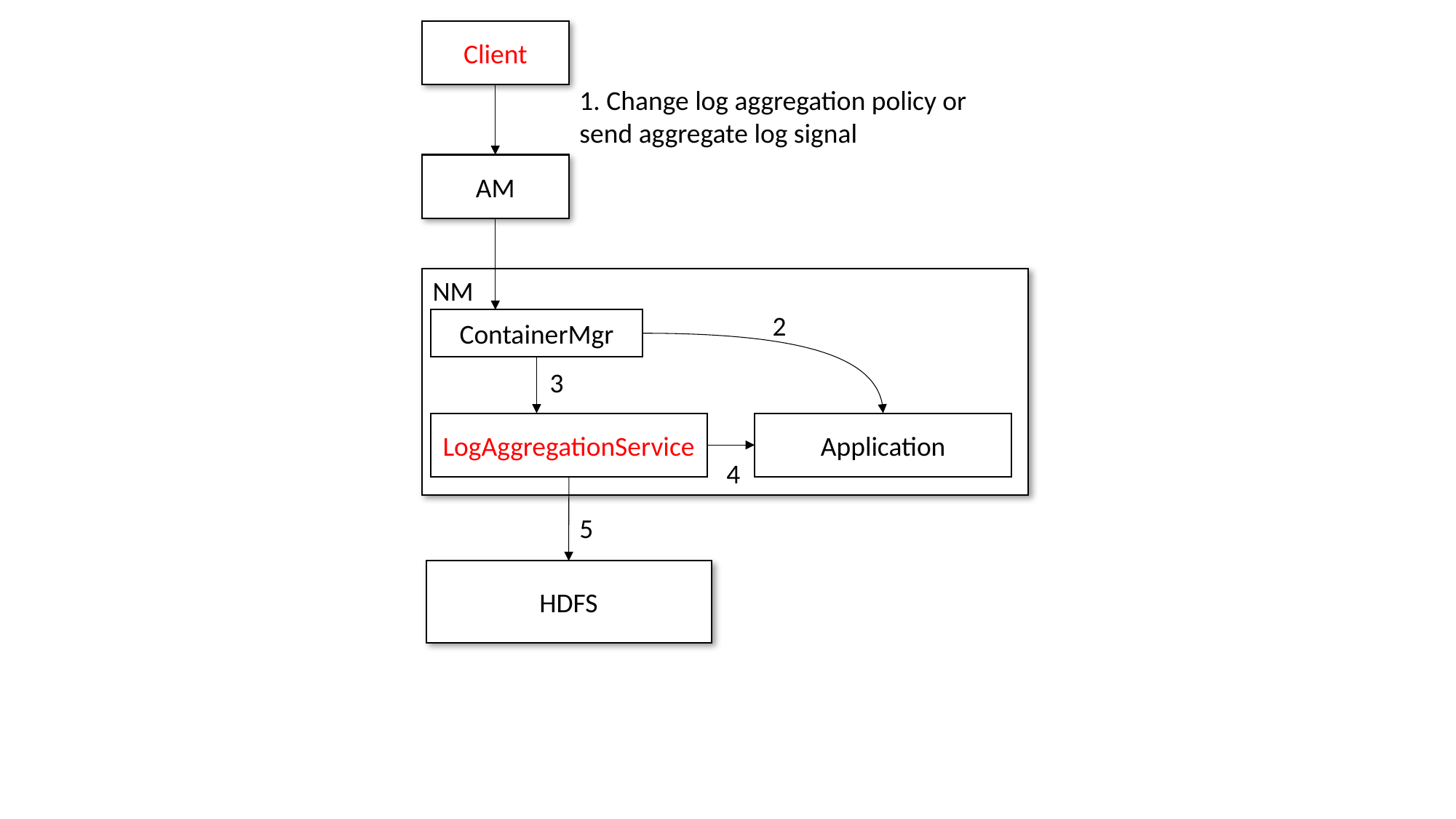

Client
1. Change log aggregation policy or send aggregate log signal
AM

NM
2
ContainerMgr
3
LogAggregationService
Application
4
5
HDFS